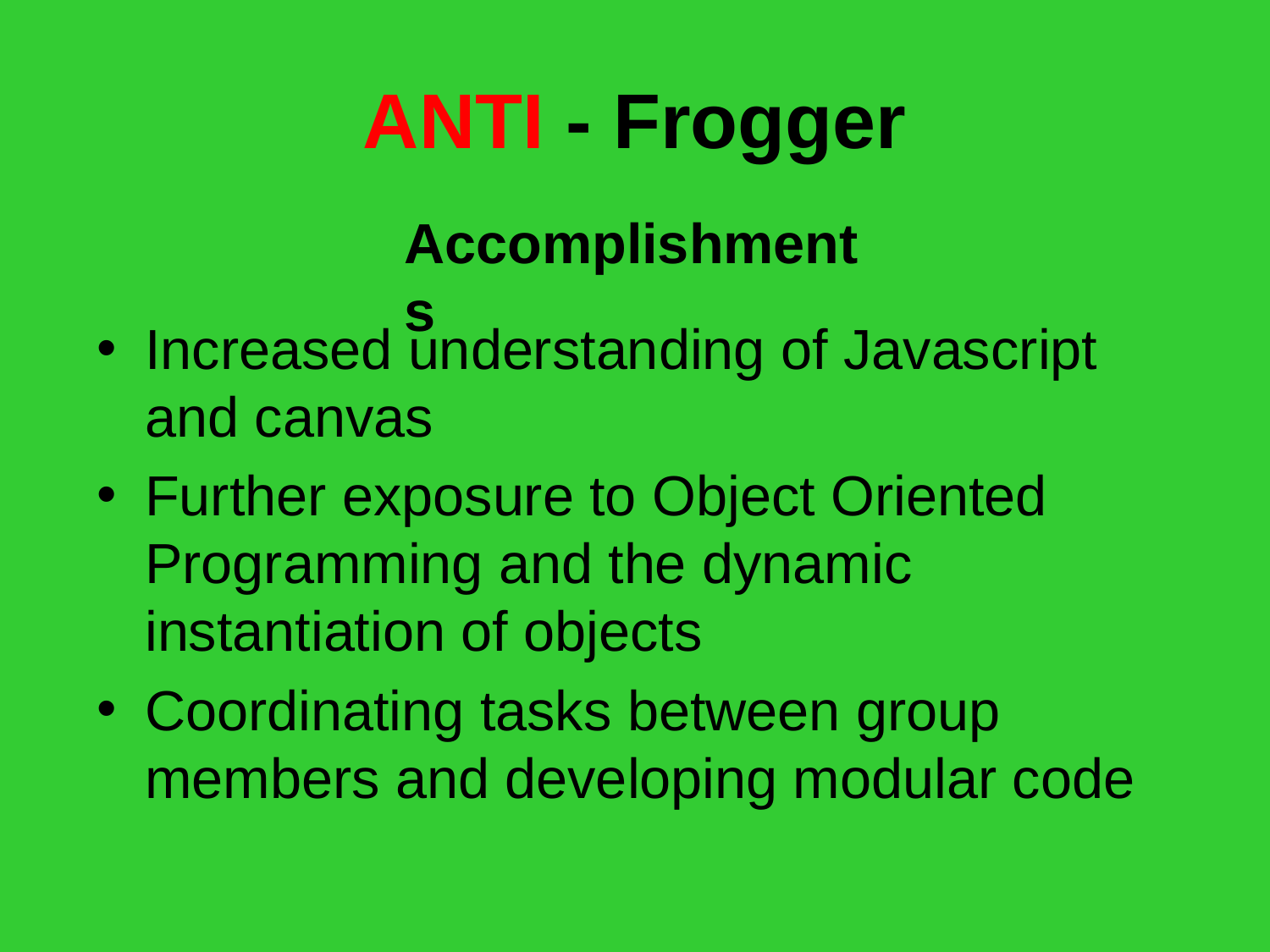

# ANTI - Frogger
Accomplishments
Increased understanding of Javascript and canvas
Further exposure to Object Oriented Programming and the dynamic instantiation of objects
Coordinating tasks between group members and developing modular code